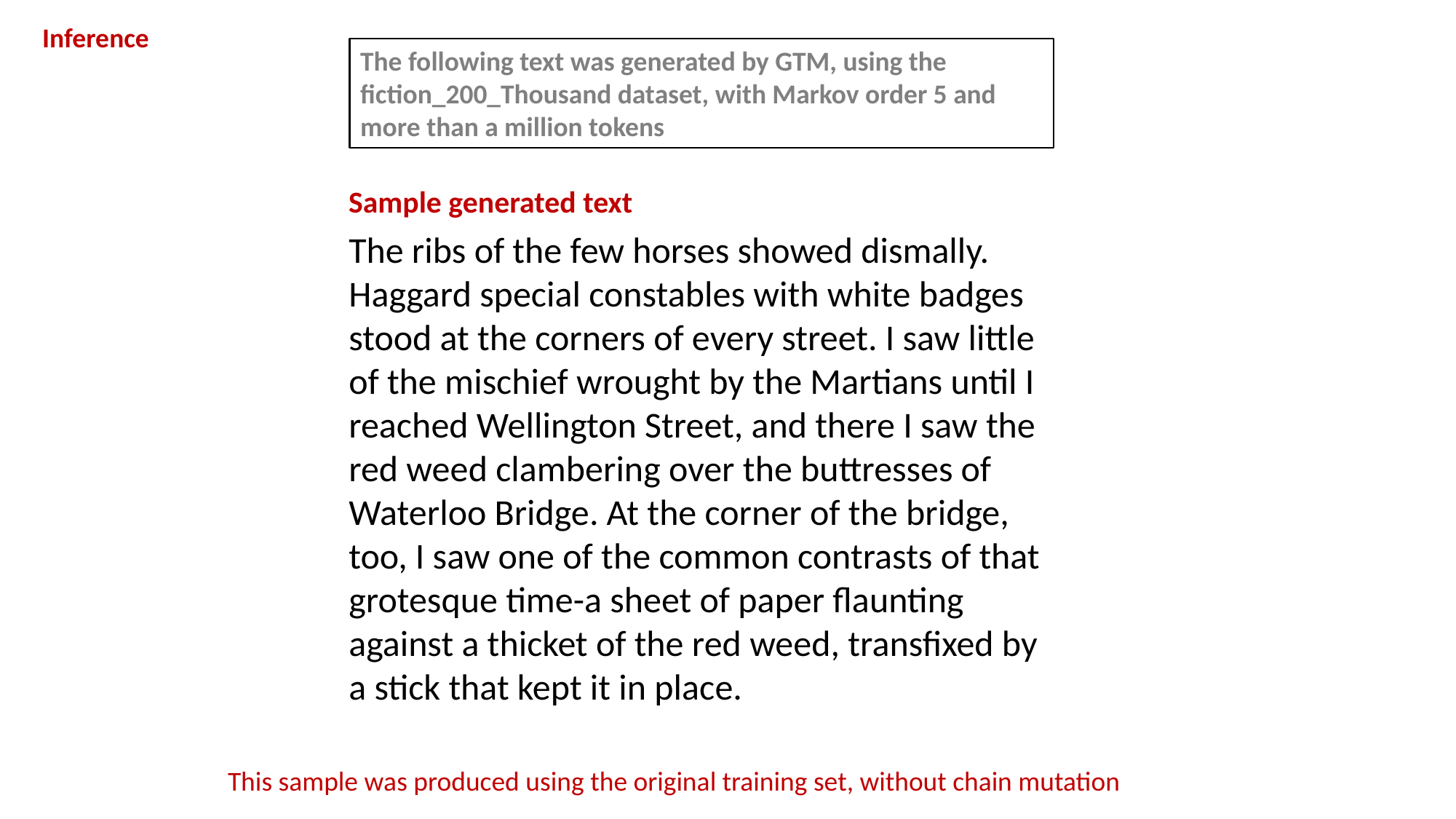

Inference
The following text was generated by GTM, using the
fiction_200_Thousand dataset, with Markov order 5 and more than a million tokens
Sample generated text
The ribs of the few horses showed dismally. Haggard special constables with white badges stood at the corners of every street. I saw little of the mischief wrought by the Martians until I reached Wellington Street, and there I saw the red weed clambering over the buttresses of Waterloo Bridge. At the corner of the bridge, too, I saw one of the common contrasts of that grotesque time-a sheet of paper flaunting against a thicket of the red weed, transfixed by a stick that kept it in place.
This sample was produced using the original training set, without chain mutation